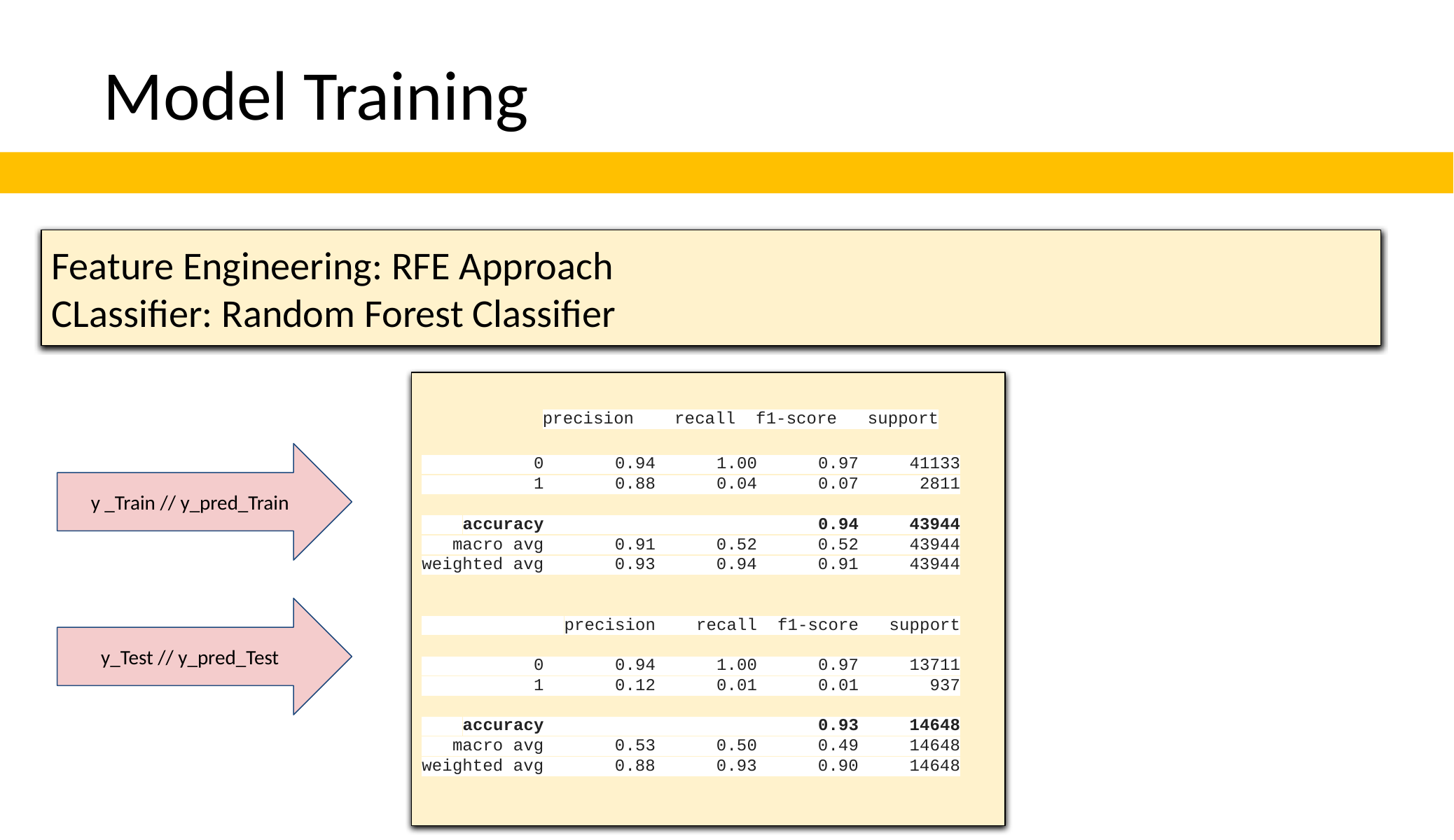

# Model Training

Feature Engineering: RFE Approach
CLassifier: Random Forest Classifier
             precision    recall  f1-score   support

           0       0.94      1.00      0.97     41133
           1       0.88      0.04      0.07      2811

    accuracy                           0.94     43944
   macro avg       0.91      0.52      0.52     43944
weighted avg       0.93      0.94      0.91     43944

              precision    recall  f1-score   support

           0       0.94      1.00      0.97     13711
           1       0.12      0.01      0.01       937

    accuracy                           0.93     14648
   macro avg       0.53      0.50      0.49     14648
weighted avg       0.88      0.93      0.90     14648

y _Train // y_pred_Train
y_Test // y_pred_Test